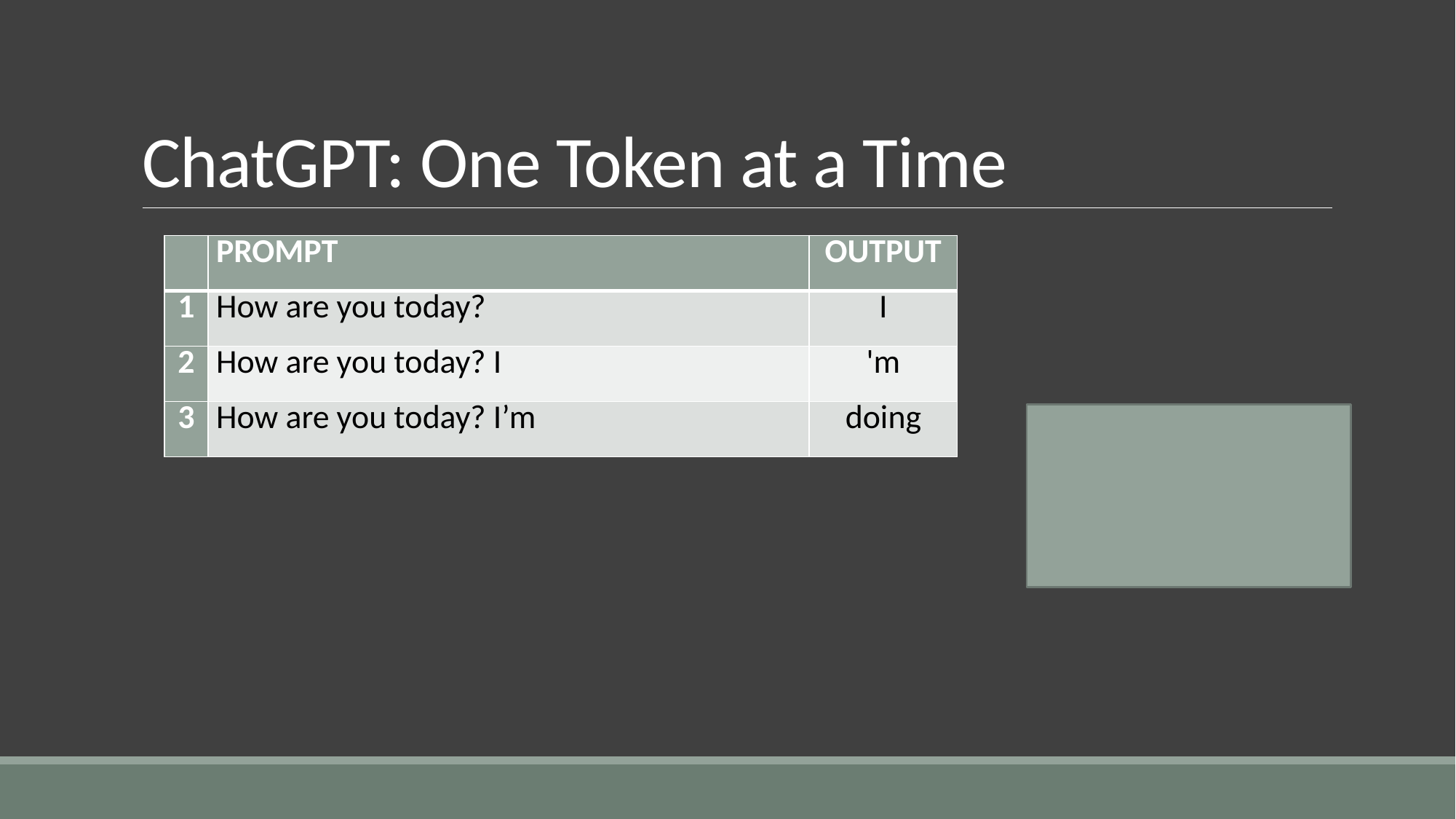

# ChatGPT: One Token at a Time
|  | Prompt | Output |
| --- | --- | --- |
| 1 | How are you today? | I |
| 2 | How are you today? I | 'm |
| 3 | How are you today? I’m | doing |